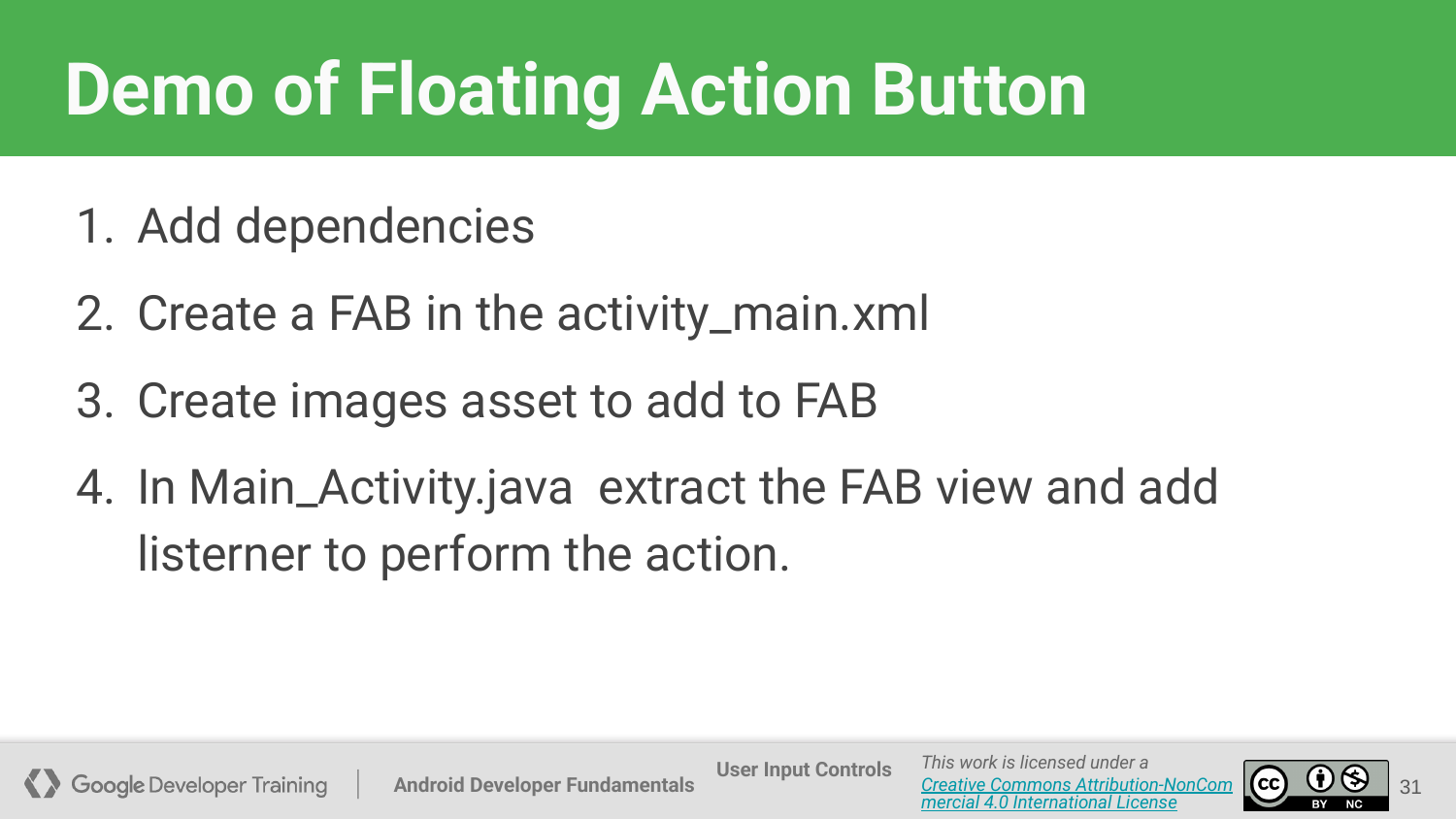

# Demo of Floating Action Button
Add dependencies
Create a FAB in the activity_main.xml
Create images asset to add to FAB
In Main_Activity.java  extract the FAB view and add listerner to perform the action.
31